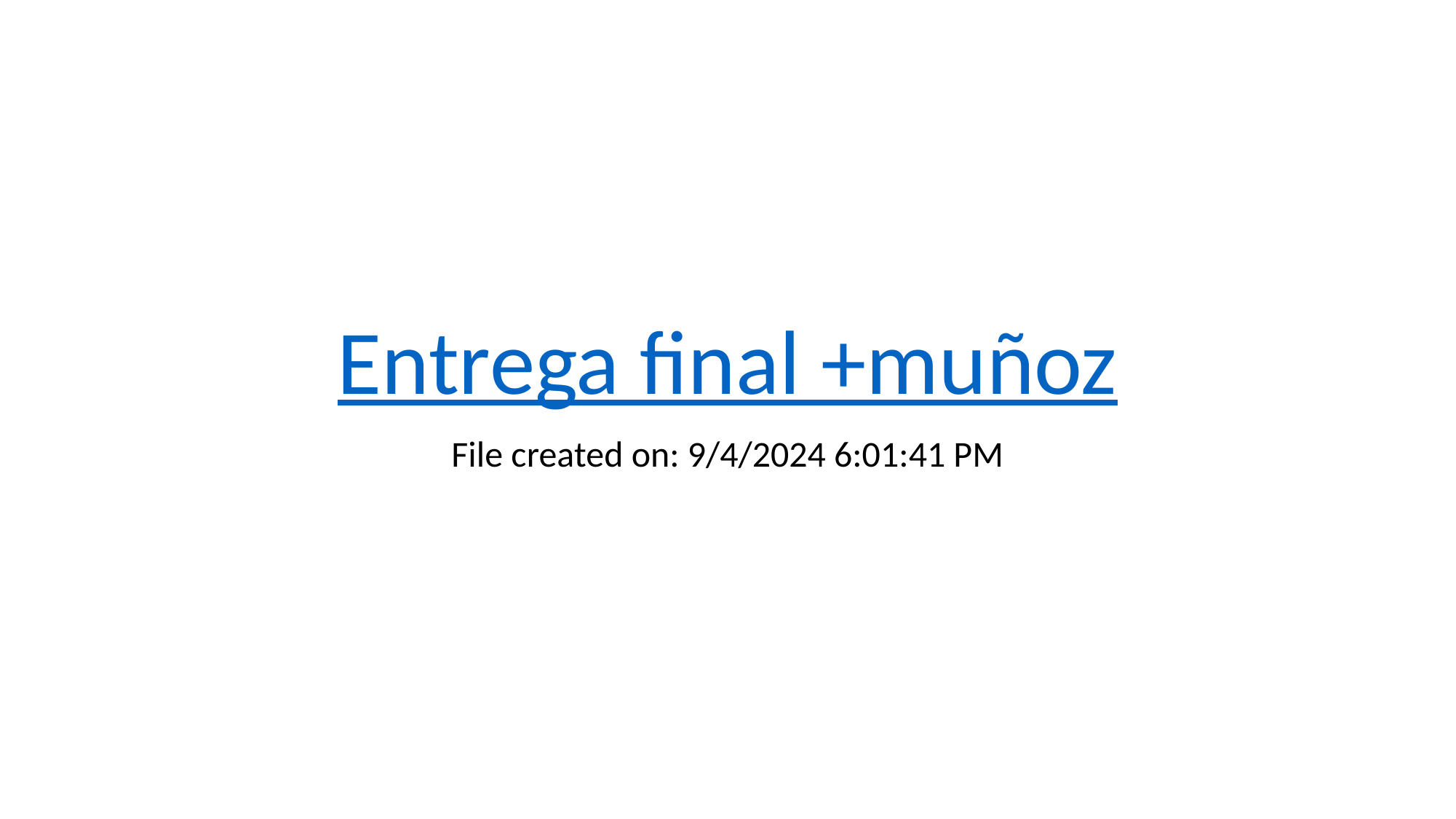

# Entrega final +muñoz
File created on: 9/4/2024 6:01:41 PM